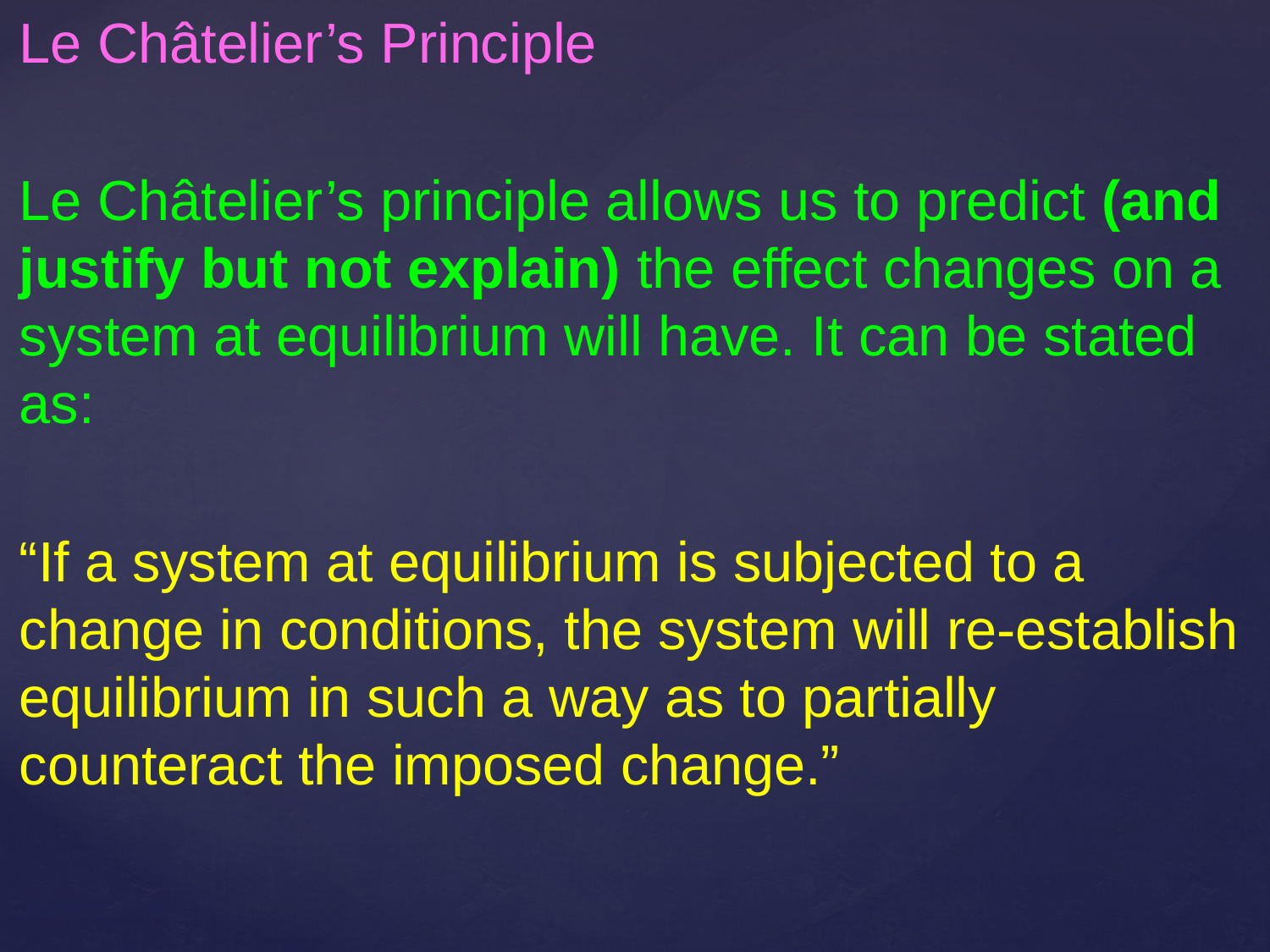

Le Châtelier’s Principle

Le Châtelier’s principle allows us to predict (and justify but not explain) the effect changes on a system at equilibrium will have. It can be stated as:

“If a system at equilibrium is subjected to a change in conditions, the system will re-establish equilibrium in such a way as to partially counteract the imposed change.”